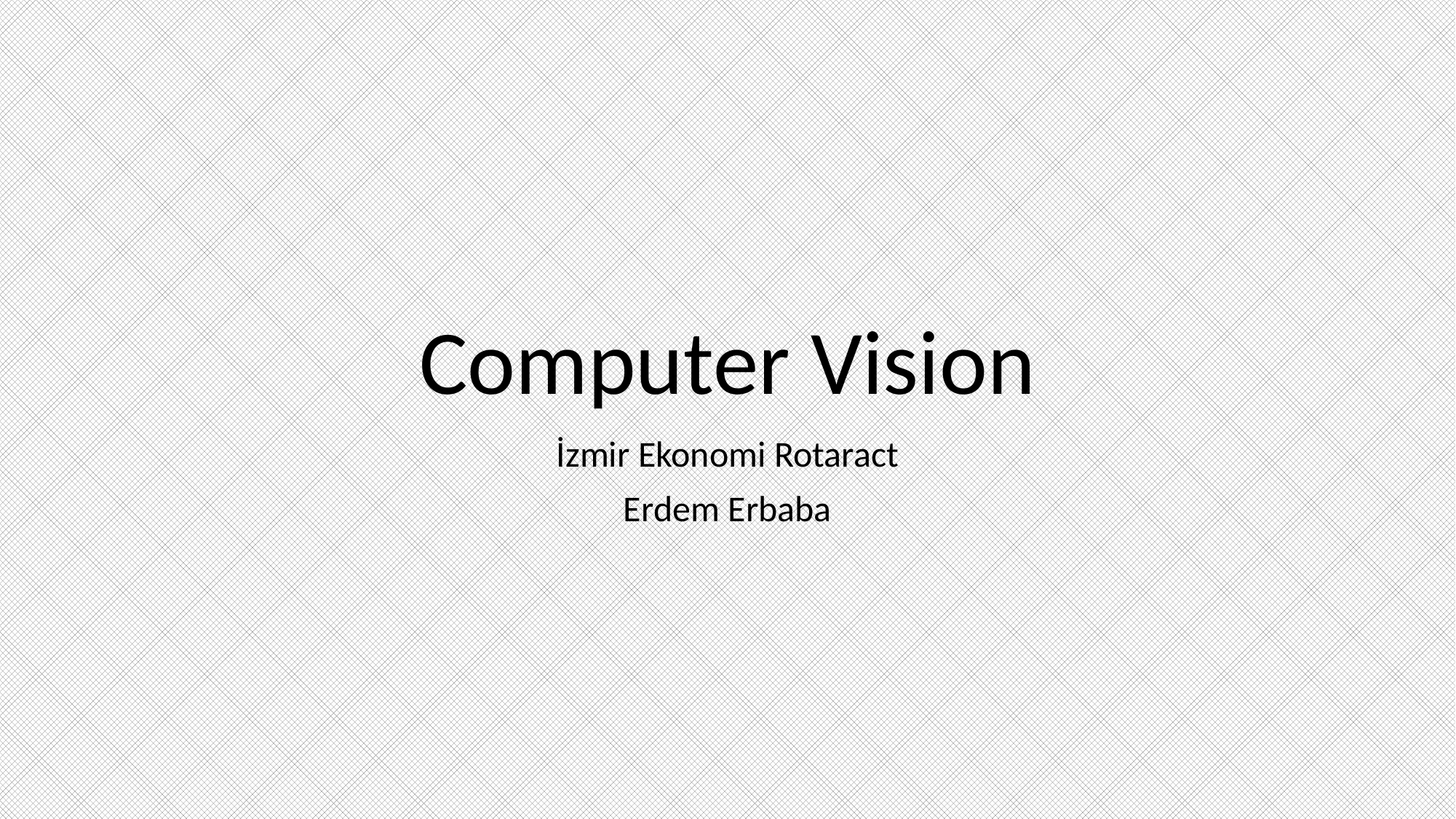

# Computer Vision
İzmir Ekonomi Rotaract
Erdem Erbaba